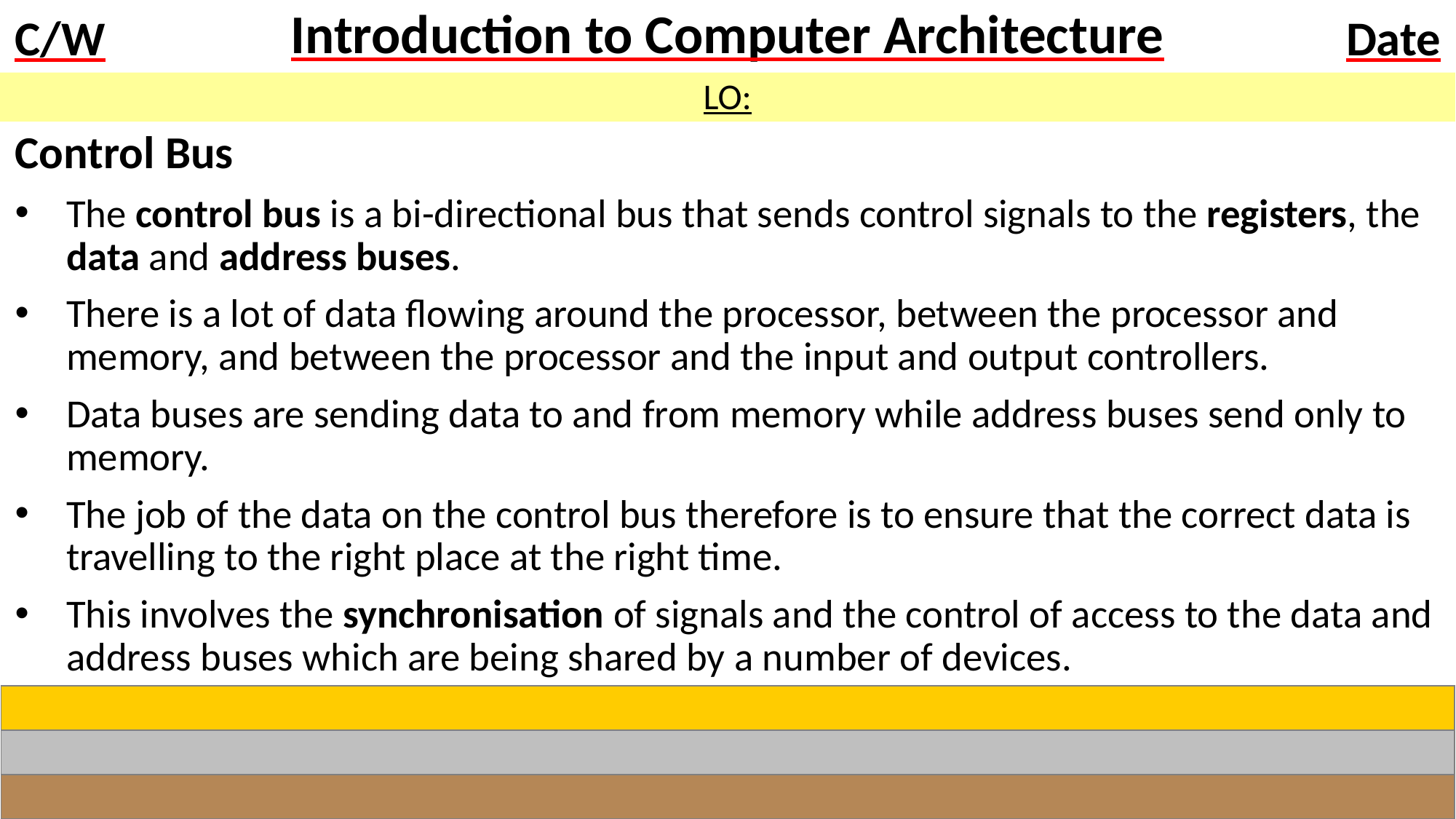

# Introduction to Computer Architecture
LO:
Control Bus
The control bus is a bi-directional bus that sends control signals to the registers, the data and address buses.
There is a lot of data flowing around the processor, between the processor and memory, and between the processor and the input and output controllers.
Data buses are sending data to and from memory while address buses send only to memory.
The job of the data on the control bus therefore is to ensure that the correct data is travelling to the right place at the right time.
This involves the synchronisation of signals and the control of access to the data and address buses which are being shared by a number of devices.